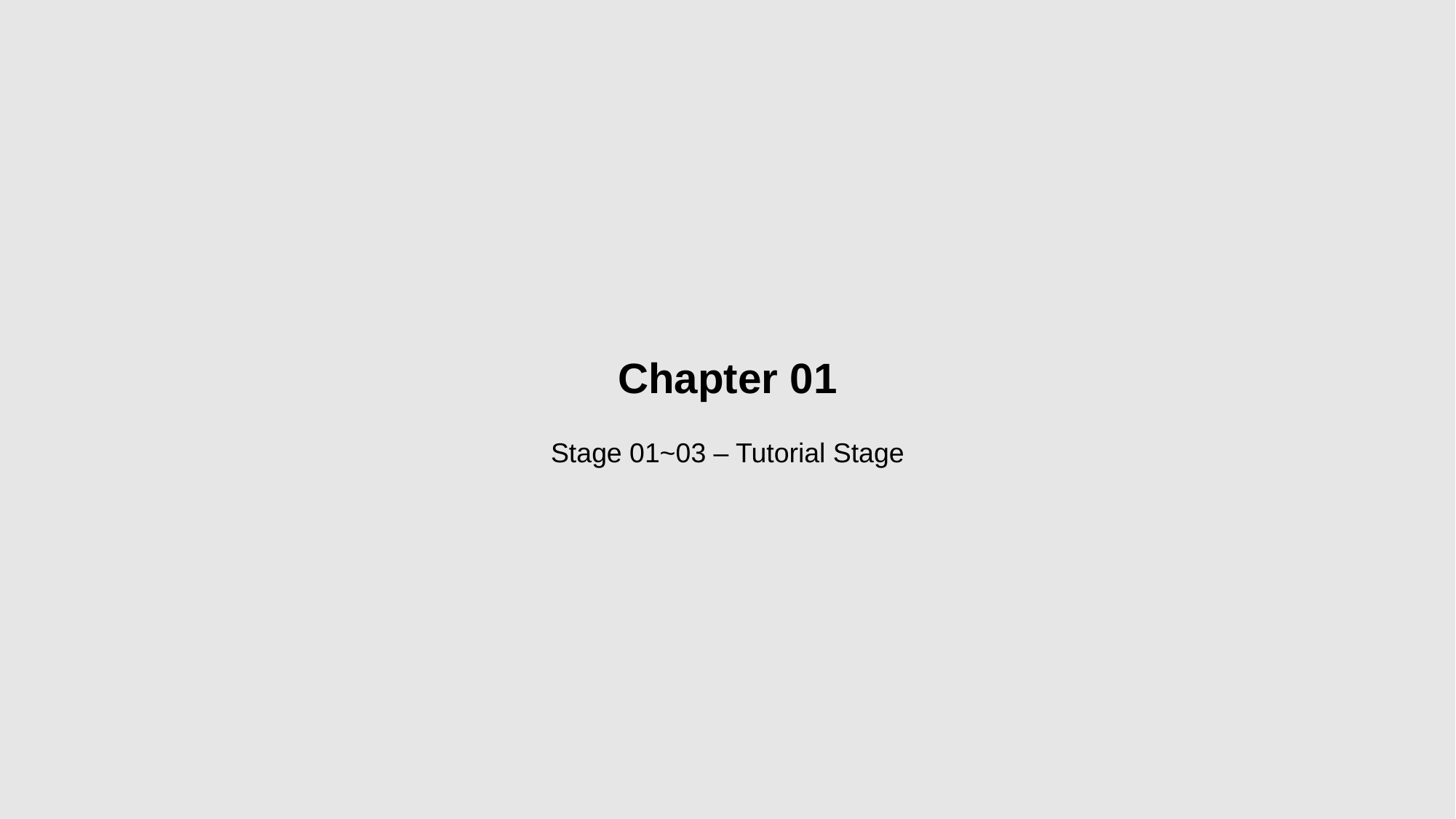

Chapter 01

Stage 01~03 – Tutorial Stage